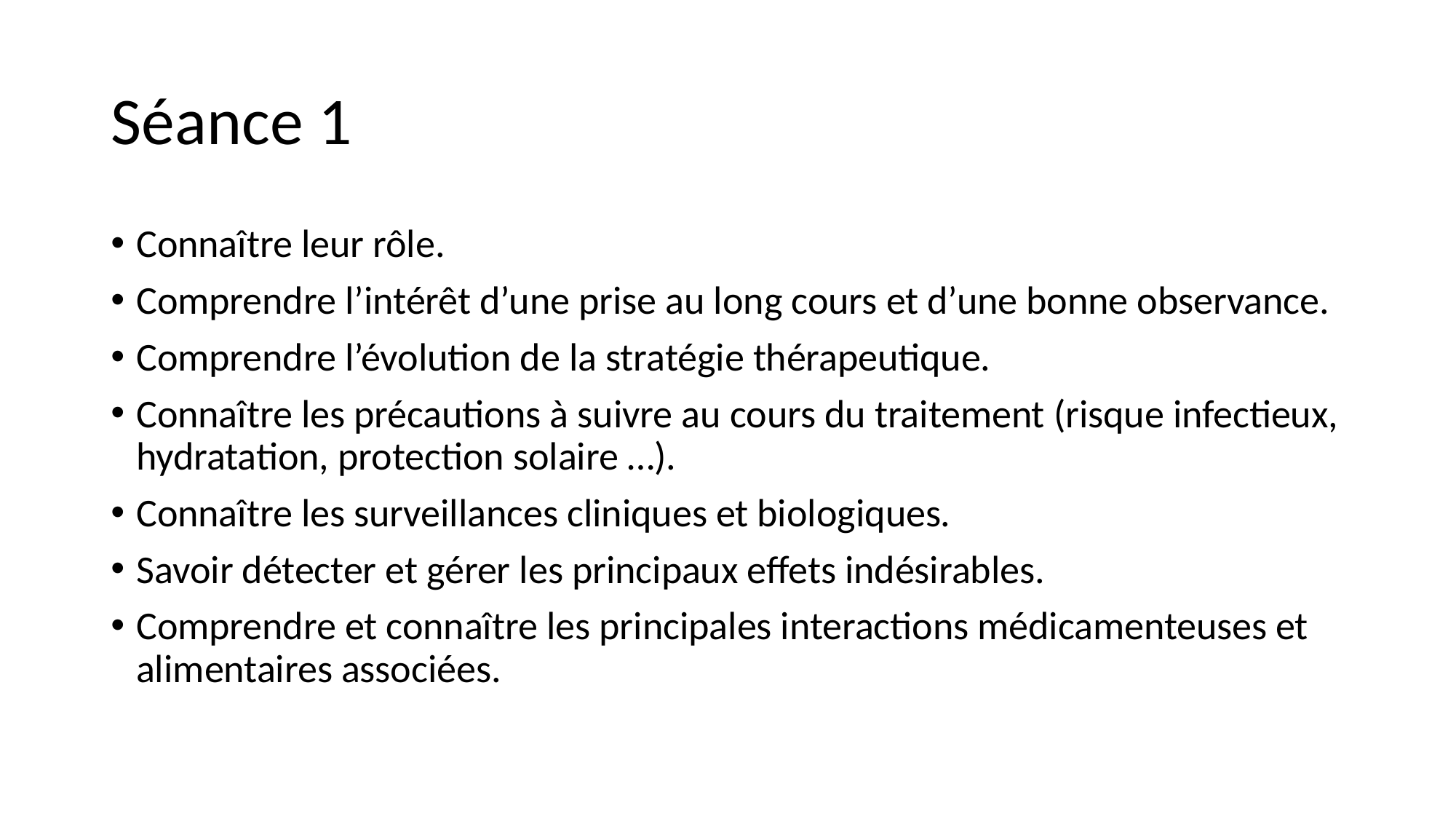

# Séance 1
Connaître leur rôle.
Comprendre l’intérêt d’une prise au long cours et d’une bonne observance.
Comprendre l’évolution de la stratégie thérapeutique.
Connaître les précautions à suivre au cours du traitement (risque infectieux, hydratation, protection solaire …).
Connaître les surveillances cliniques et biologiques.
Savoir détecter et gérer les principaux effets indésirables.
Comprendre et connaître les principales interactions médicamenteuses et alimentaires associées.